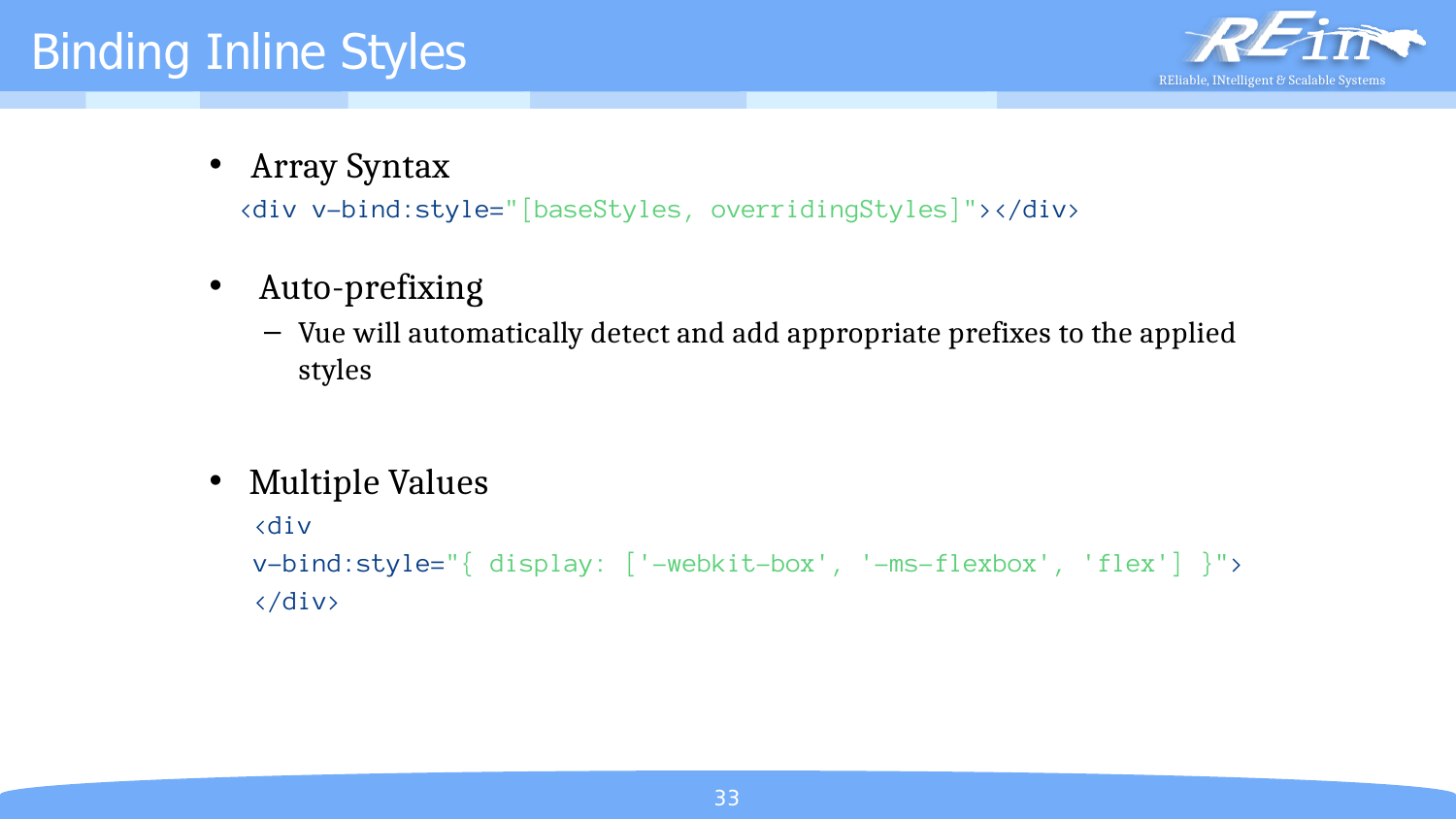

# Binding Inline Styles
Array Syntax
  <div v-bind:style="[baseStyles, overridingStyles]"></div>
 Auto-prefixing
Vue will automatically detect and add appropriate prefixes to the applied styles

Multiple Values
   <div
   v-bind:style="{ display: ['-webkit-box', '-ms-flexbox', 'flex'] }">
   </div>
33